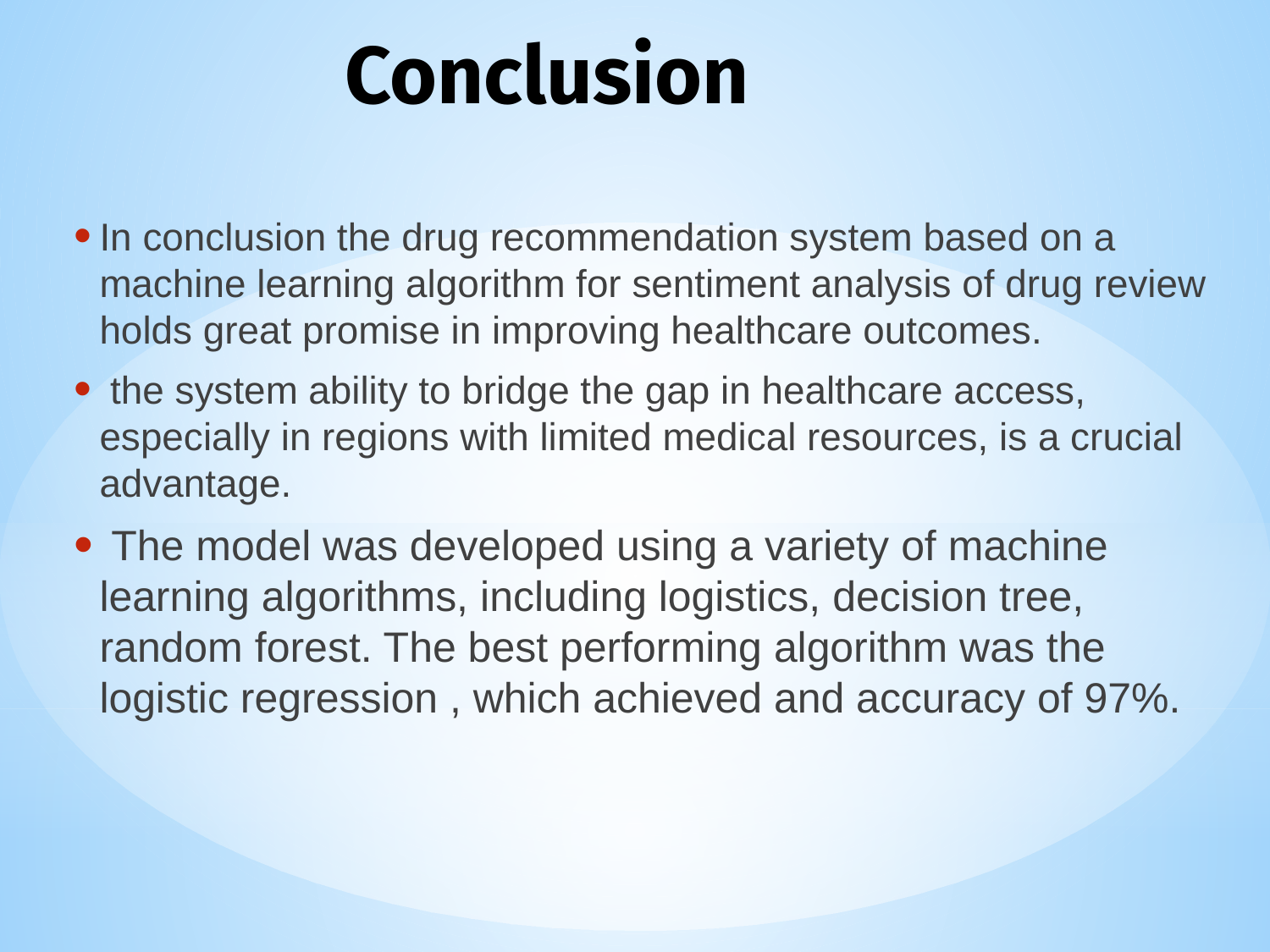

# Conclusion
In conclusion the drug recommendation system based on a machine learning algorithm for sentiment analysis of drug review holds great promise in improving healthcare outcomes.
 the system ability to bridge the gap in healthcare access, especially in regions with limited medical resources, is a crucial advantage.
 The model was developed using a variety of machine learning algorithms, including logistics, decision tree, random forest. The best performing algorithm was the logistic regression , which achieved and accuracy of 97%.